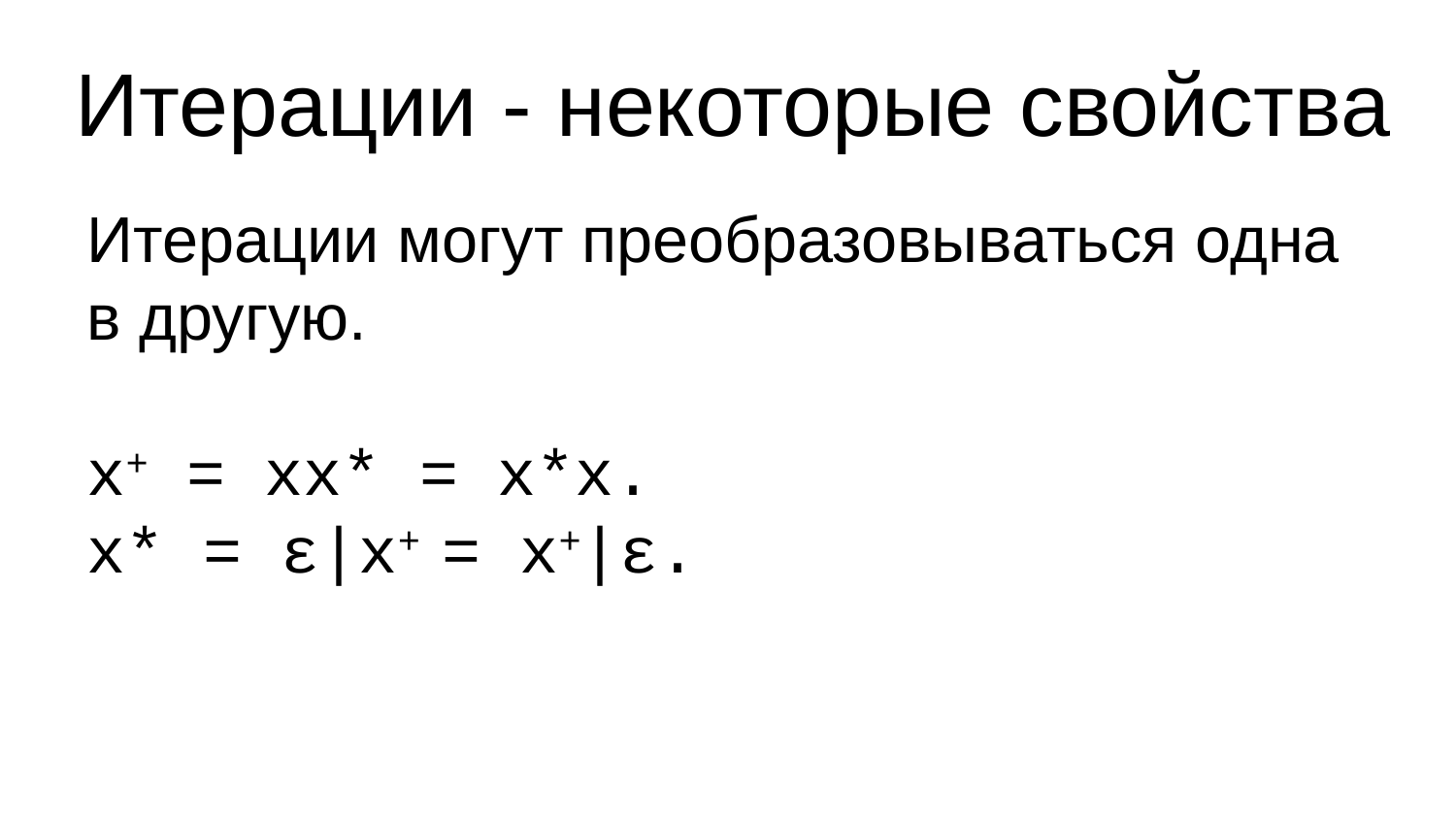

Итерации - некоторые свойства
Итерации могут преобразовываться одна в другую.

x+ = xx* = x*x.
x* = ε|x+ = x+|ε.